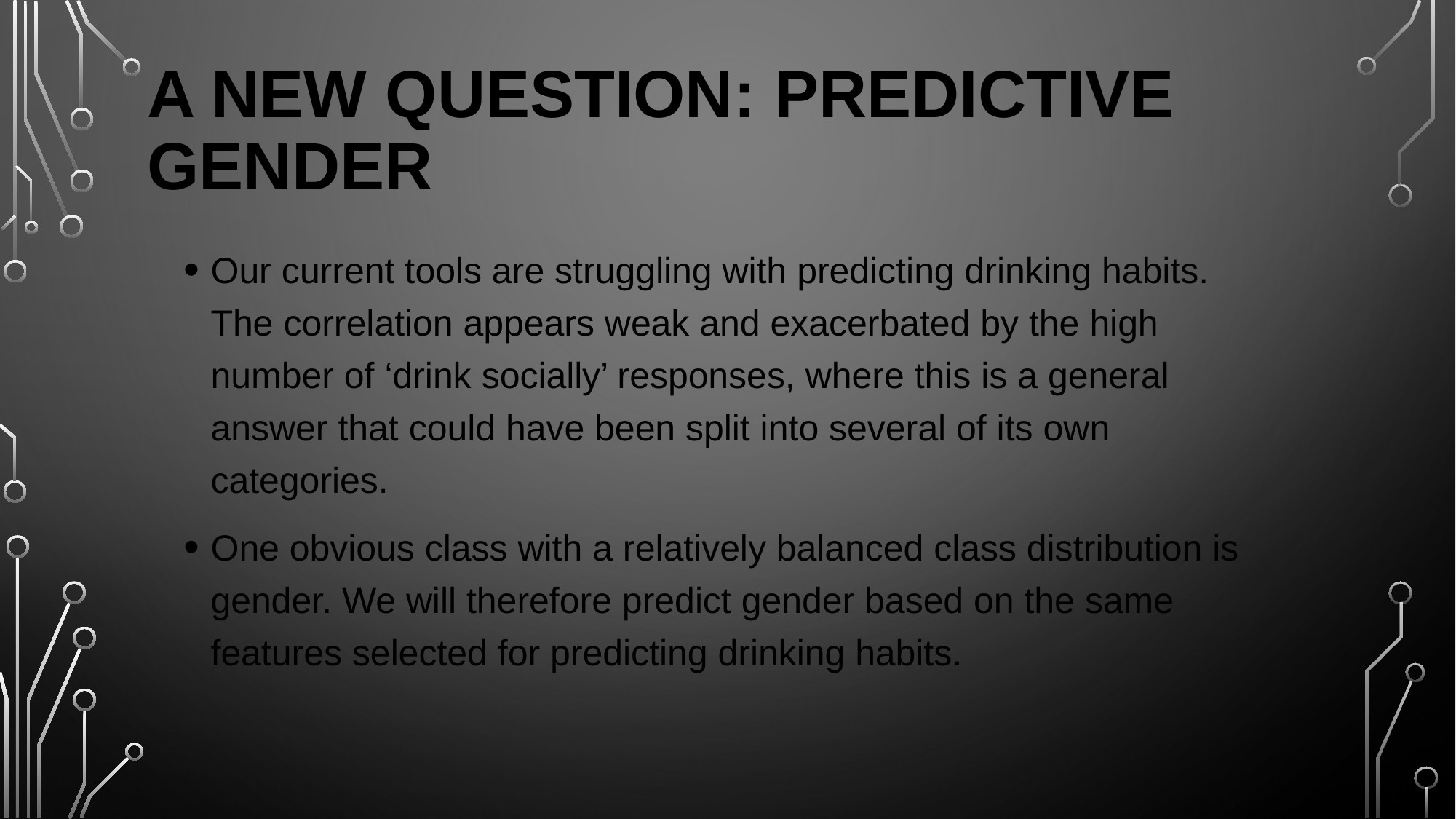

A new question: Predictive Gender
Our current tools are struggling with predicting drinking habits. The correlation appears weak and exacerbated by the high number of ‘drink socially’ responses, where this is a general answer that could have been split into several of its own categories.
One obvious class with a relatively balanced class distribution is gender. We will therefore predict gender based on the same features selected for predicting drinking habits.